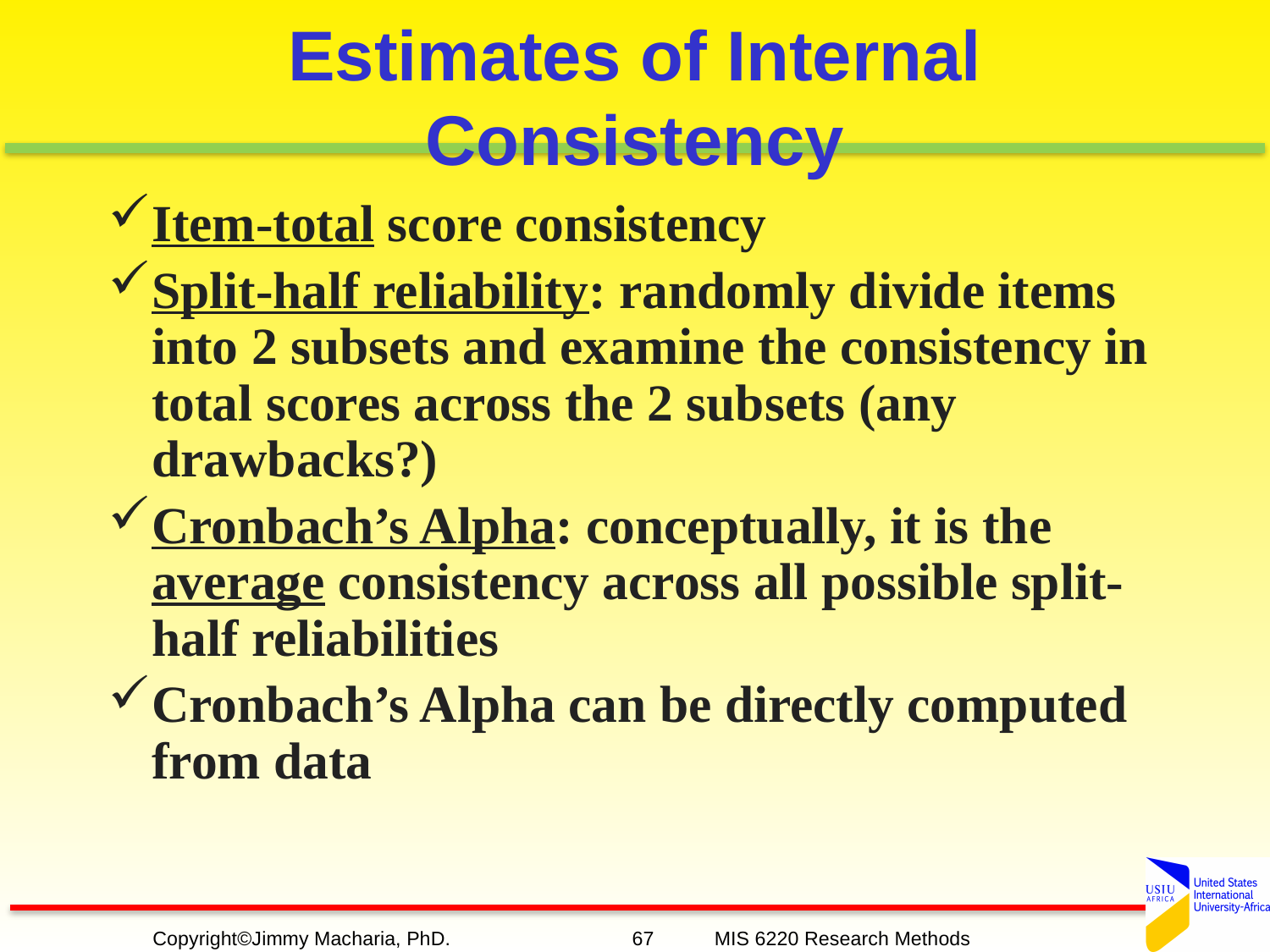

# Estimates of Internal Consistency
Item-total score consistency
Split-half reliability: randomly divide items into 2 subsets and examine the consistency in total scores across the 2 subsets (any drawbacks?)
Cronbach’s Alpha: conceptually, it is the average consistency across all possible split-half reliabilities
Cronbach’s Alpha can be directly computed from data